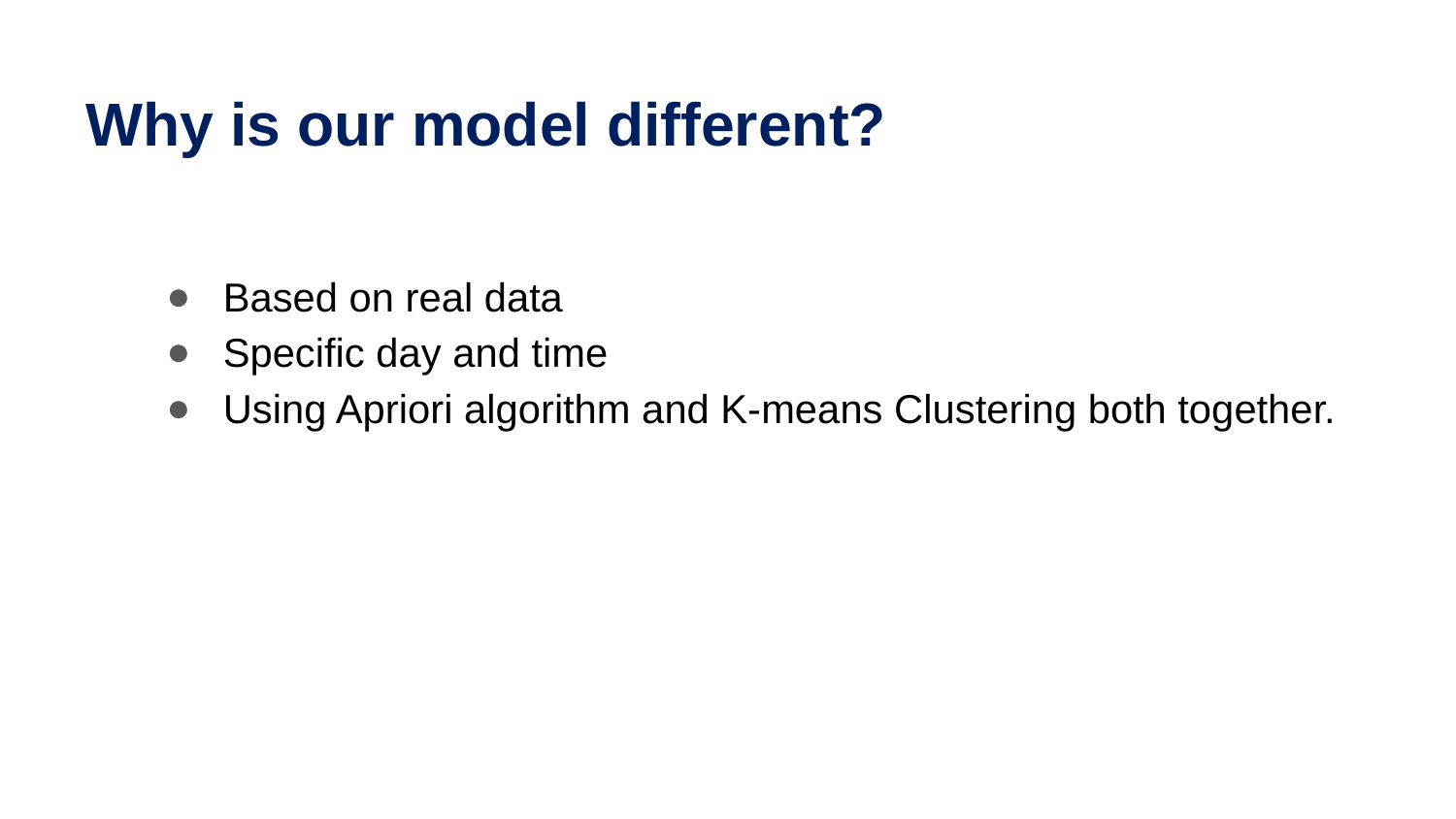

# Why is our model different?

Based on real data
Specific day and time
Using Apriori algorithm and K-means Clustering both together.